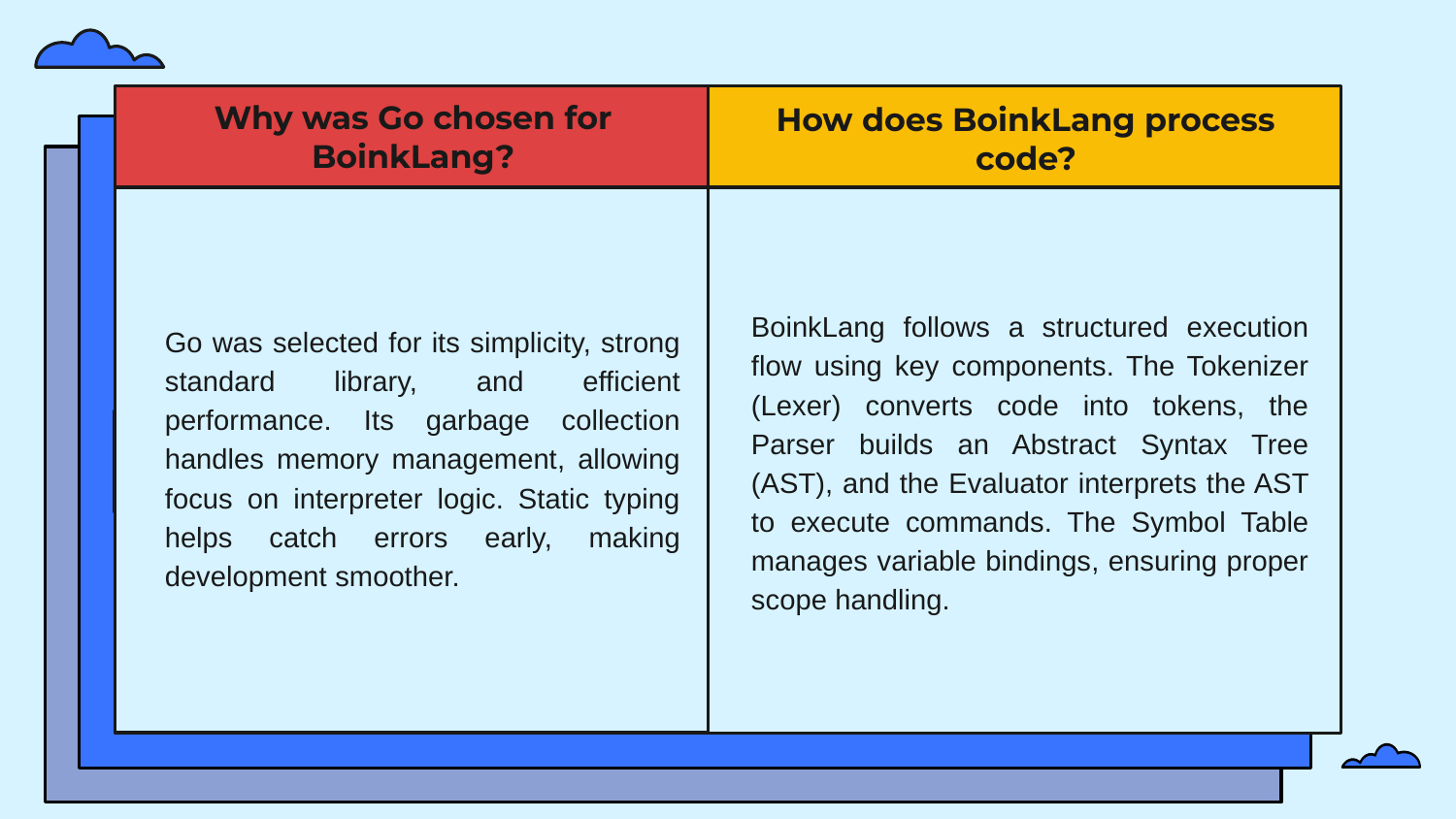

Why was Go chosen for BoinkLang?
How does BoinkLang process code?

Go was selected for its simplicity, strong standard library, and efficient performance. Its garbage collection handles memory management, allowing focus on interpreter logic. Static typing helps catch errors early, making development smoother.
BoinkLang follows a structured execution flow using key components. The Tokenizer (Lexer) converts code into tokens, the Parser builds an Abstract Syntax Tree (AST), and the Evaluator interprets the AST to execute commands. The Symbol Table manages variable bindings, ensuring proper scope handling.